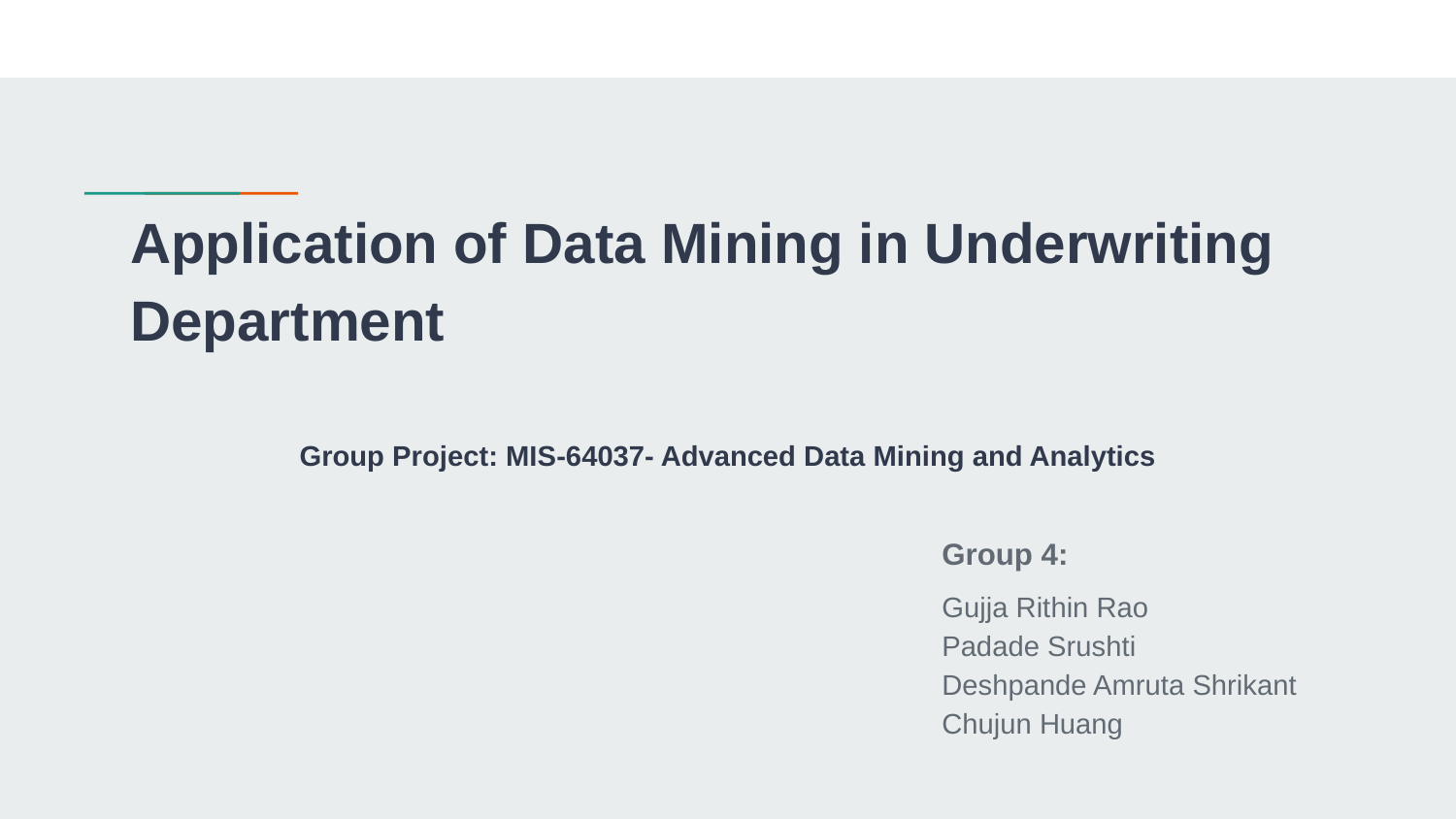

# Application of Data Mining in Underwriting Department
Group Project: MIS-64037- Advanced Data Mining and Analytics

Group 4:
Gujja Rithin Rao
Padade Srushti
Deshpande Amruta Shrikant
Chujun Huang